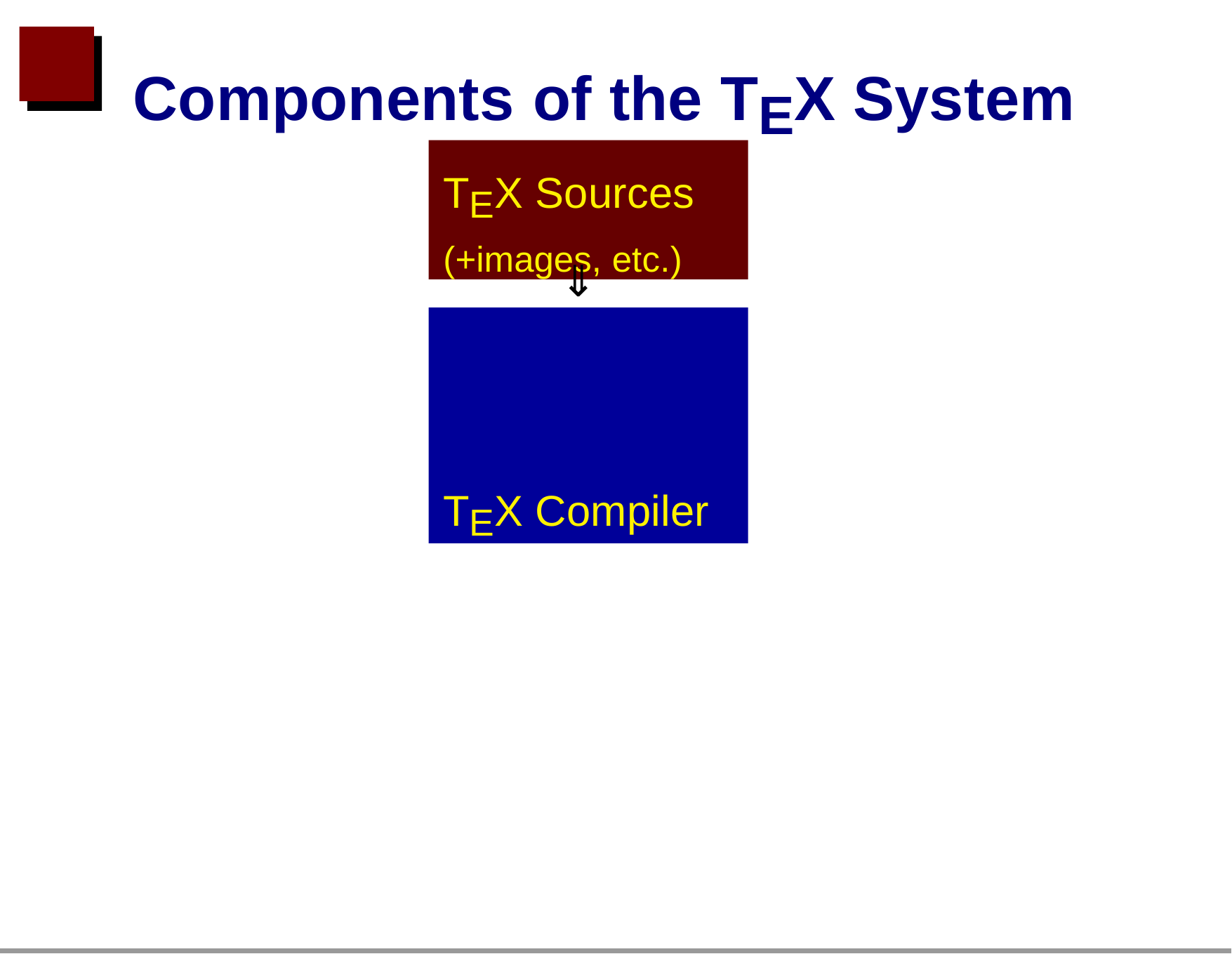

# Components of the TEX System
TEX Sources
(+images, etc.)
⇓

TEX Compiler